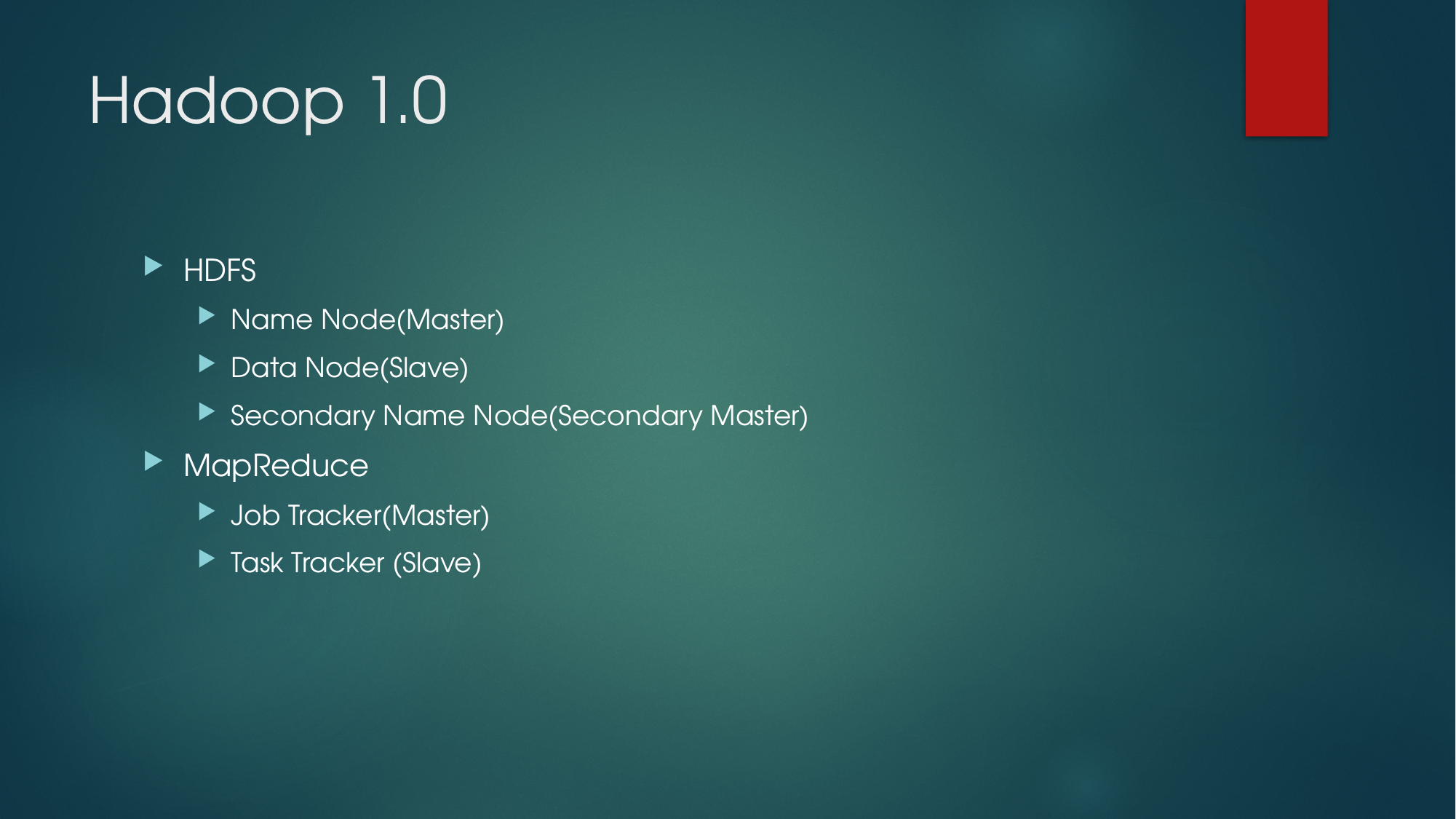

# Hadoop 1.0
HDFS
Name Node(Master)
Data Node(Slave)
Secondary Name Node(Secondary Master)
MapReduce
Job Tracker(Master)
Task Tracker (Slave)